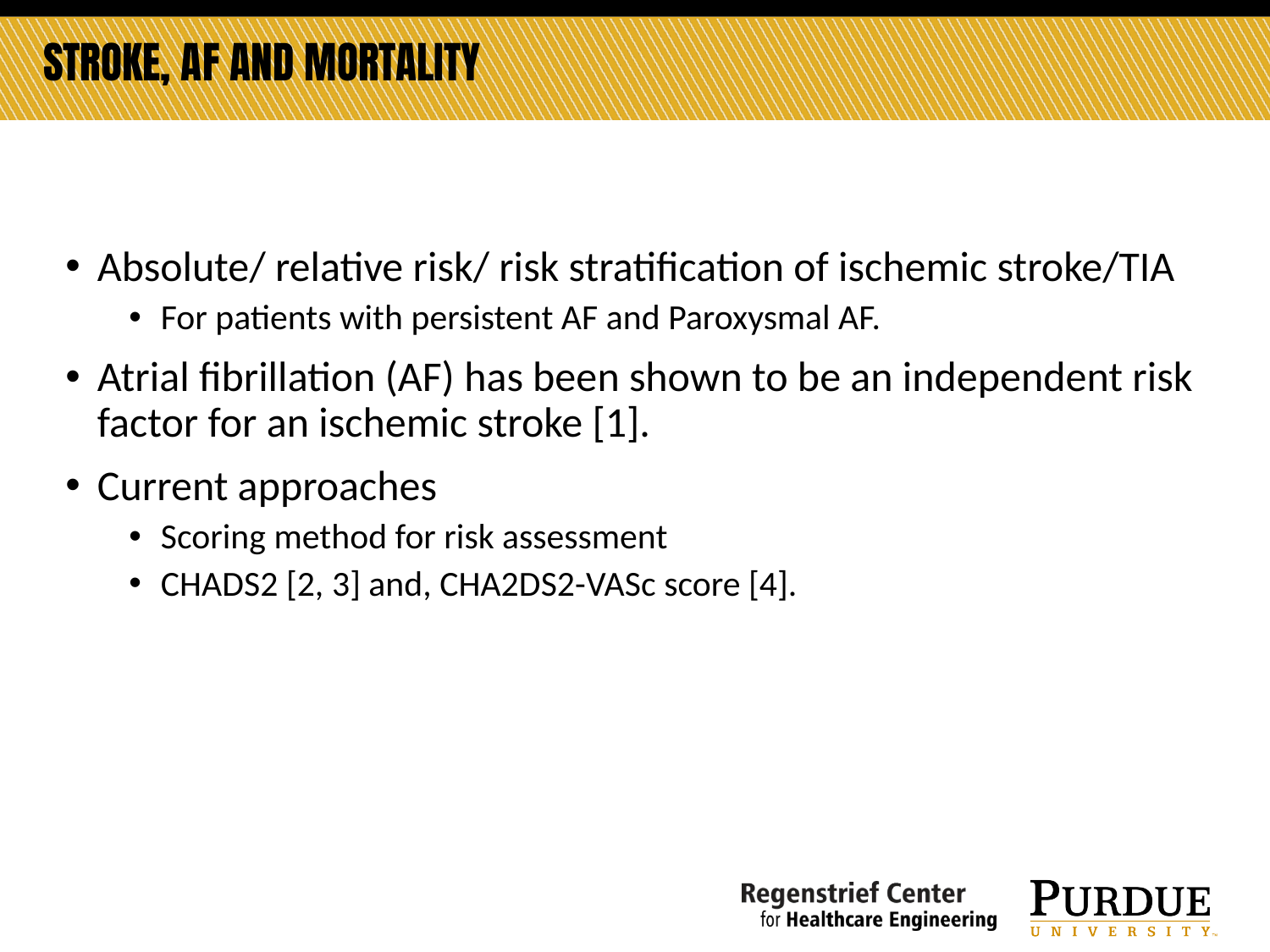

Stroke, AF and mortality
Absolute/ relative risk/ risk stratification of ischemic stroke/TIA
For patients with persistent AF and Paroxysmal AF.
Atrial fibrillation (AF) has been shown to be an independent risk factor for an ischemic stroke [1].
Current approaches
Scoring method for risk assessment
CHADS2 [2, 3] and, CHA2DS2-VASc score [4].